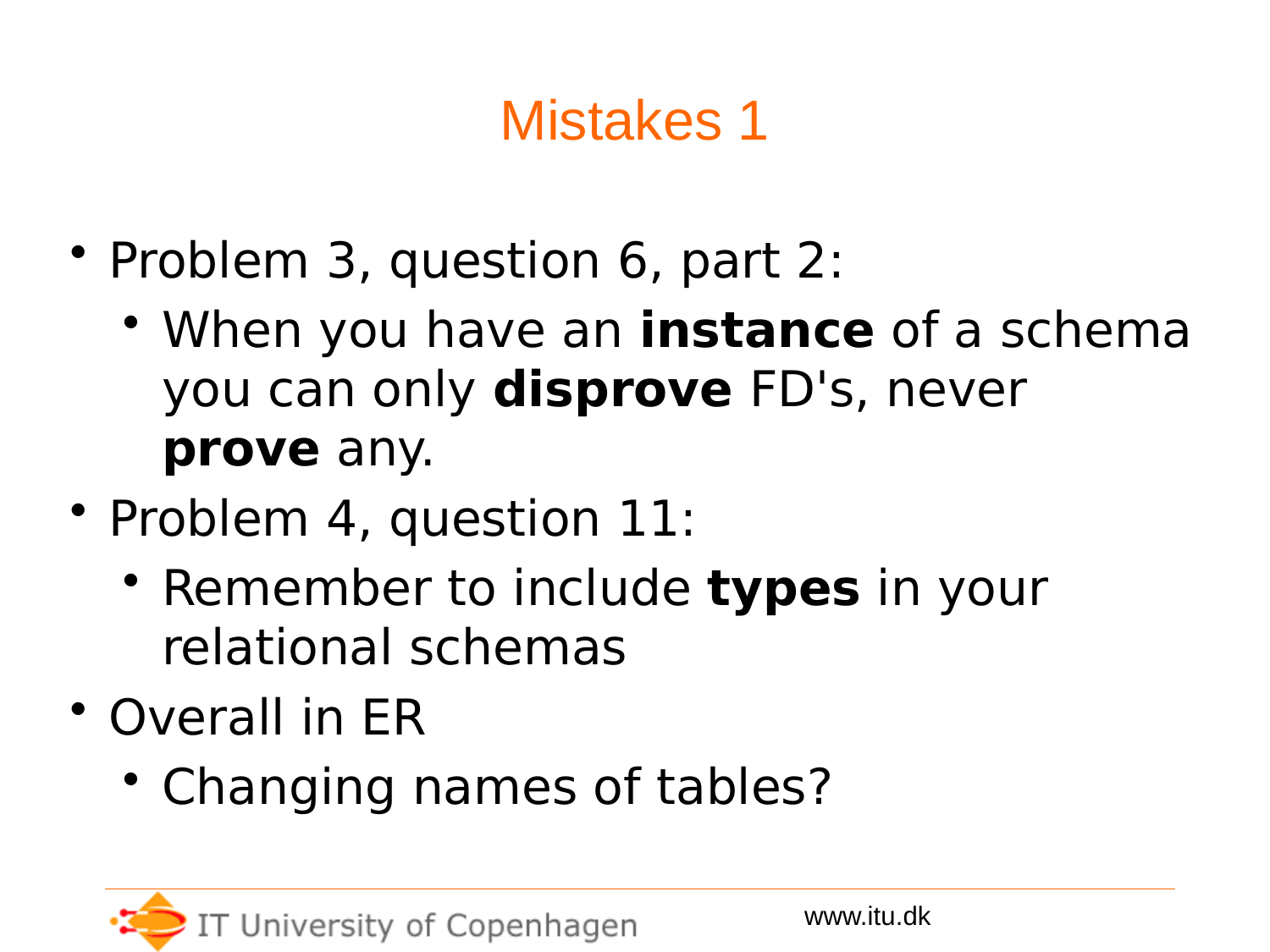

Mistakes 1
Problem 3, question 6, part 2:
When you have an instance of a schema you can only disprove FD's, never prove any.
Problem 4, question 11:
Remember to include types in your relational schemas
Overall in ER
Changing names of tables?
3